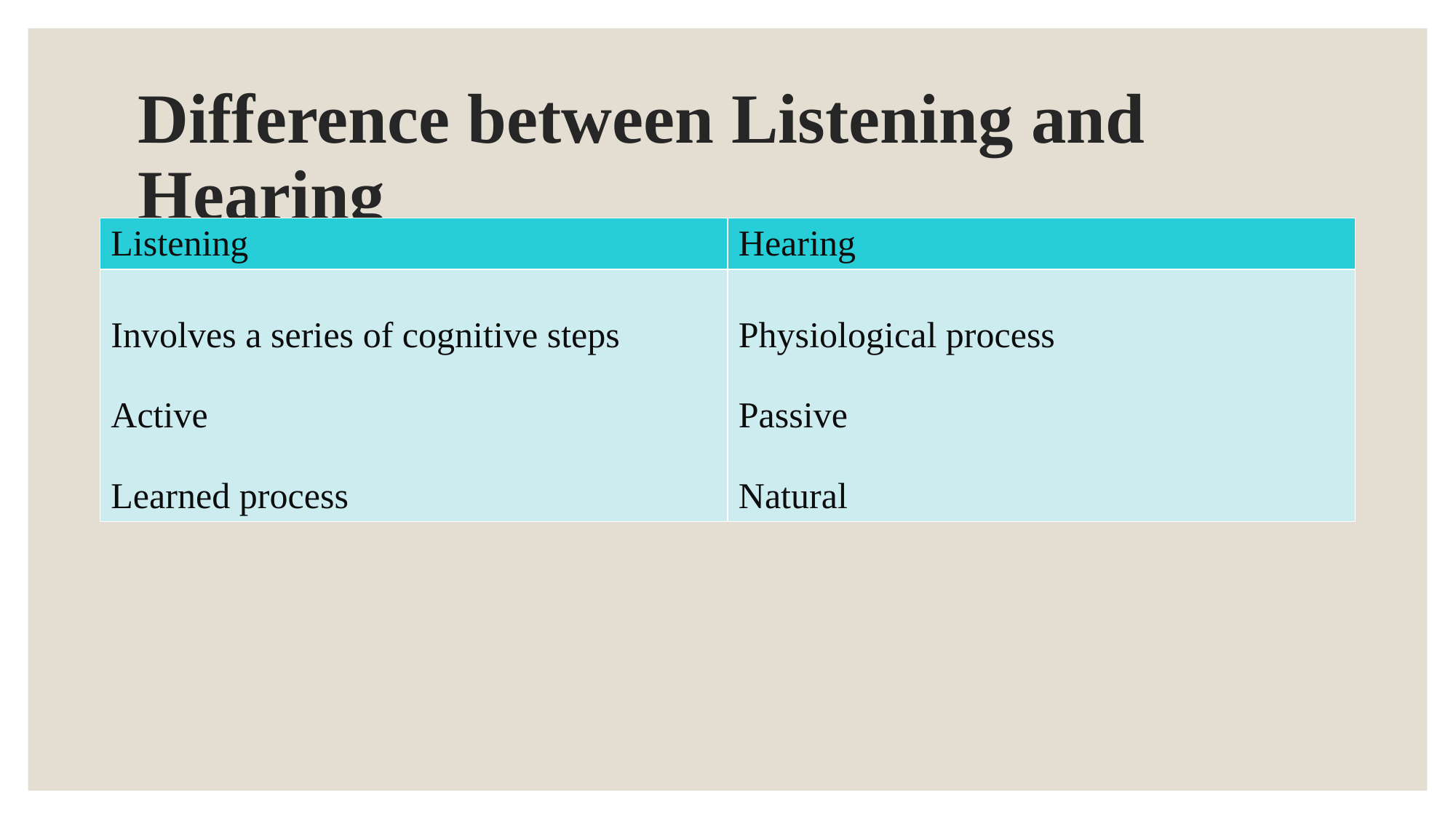

# Difference between Listening and Hearing
| Listening | Hearing |
| --- | --- |
| Involves a series of cognitive steps Active Learned process | Physiological process Passive Natural |